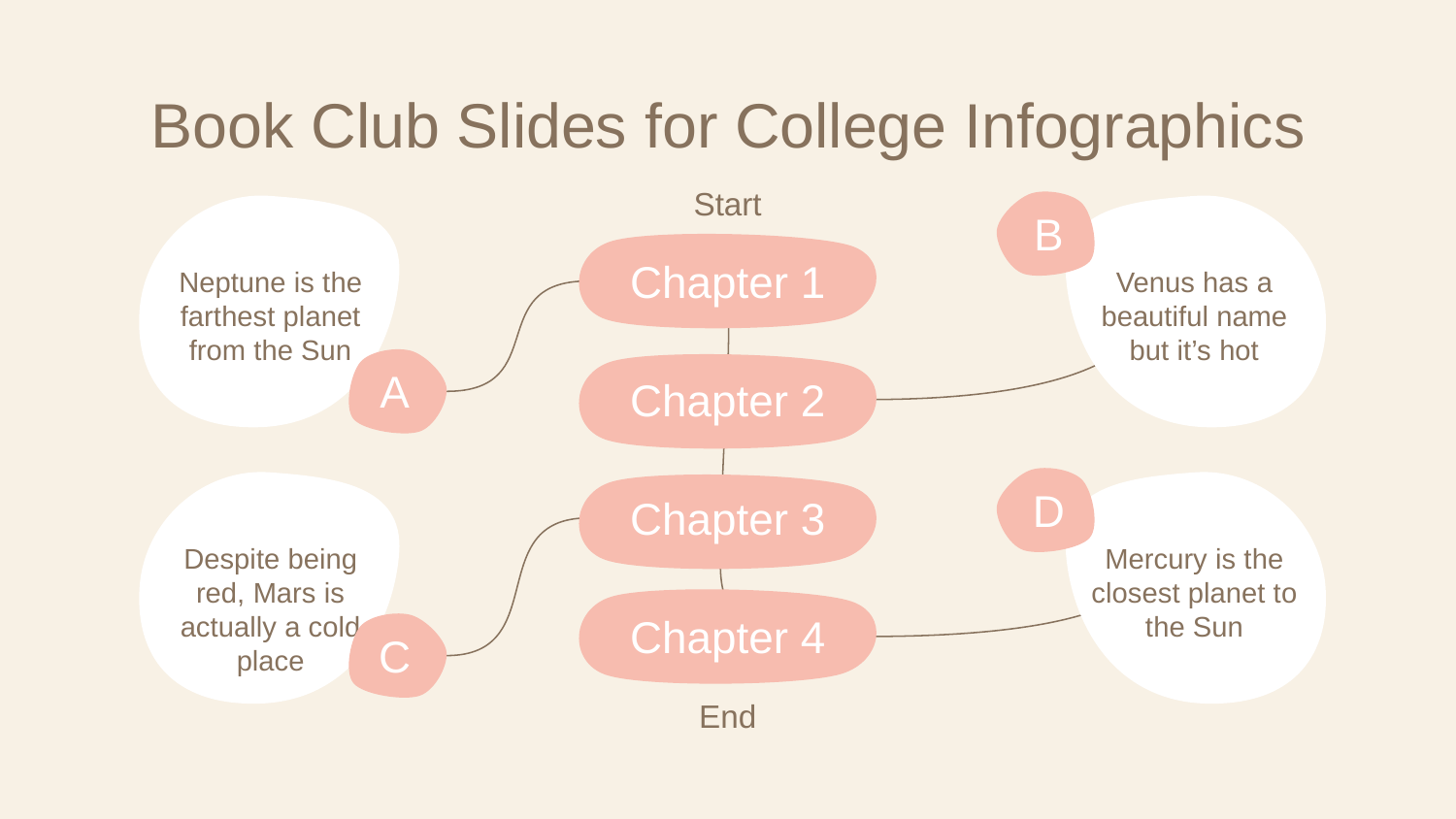

# Book Club Slides for College Infographics

Start
B

Chapter 1
Neptune is the farthest planet from the Sun
Venus has a beautiful name but it’s hot

A

Chapter 2

D

Chapter 3

Despite being red, Mars is actually a cold place
Mercury is the closest planet to the Sun
Chapter 4
C

End